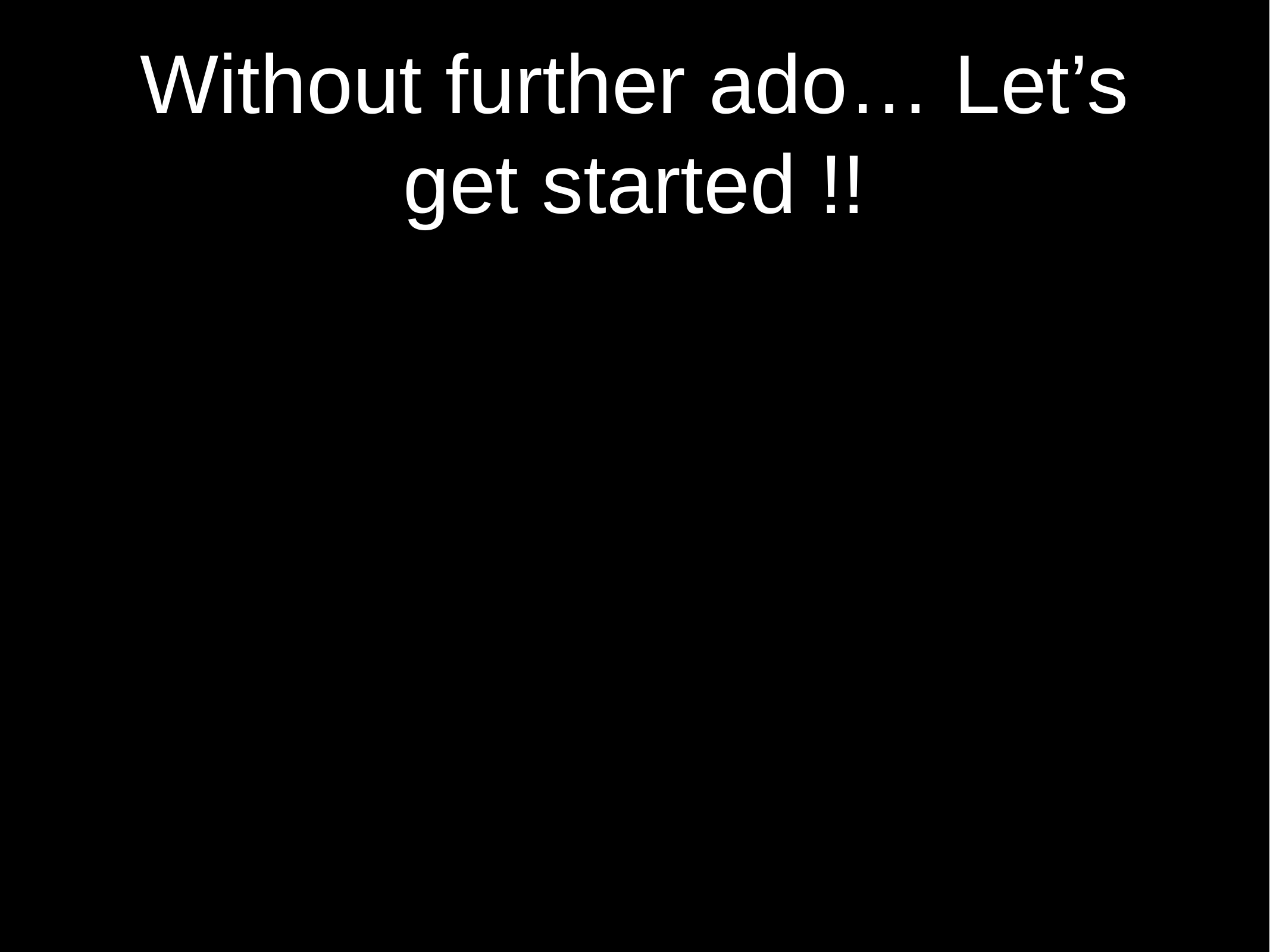

# Without further ado… Let’s get started !!